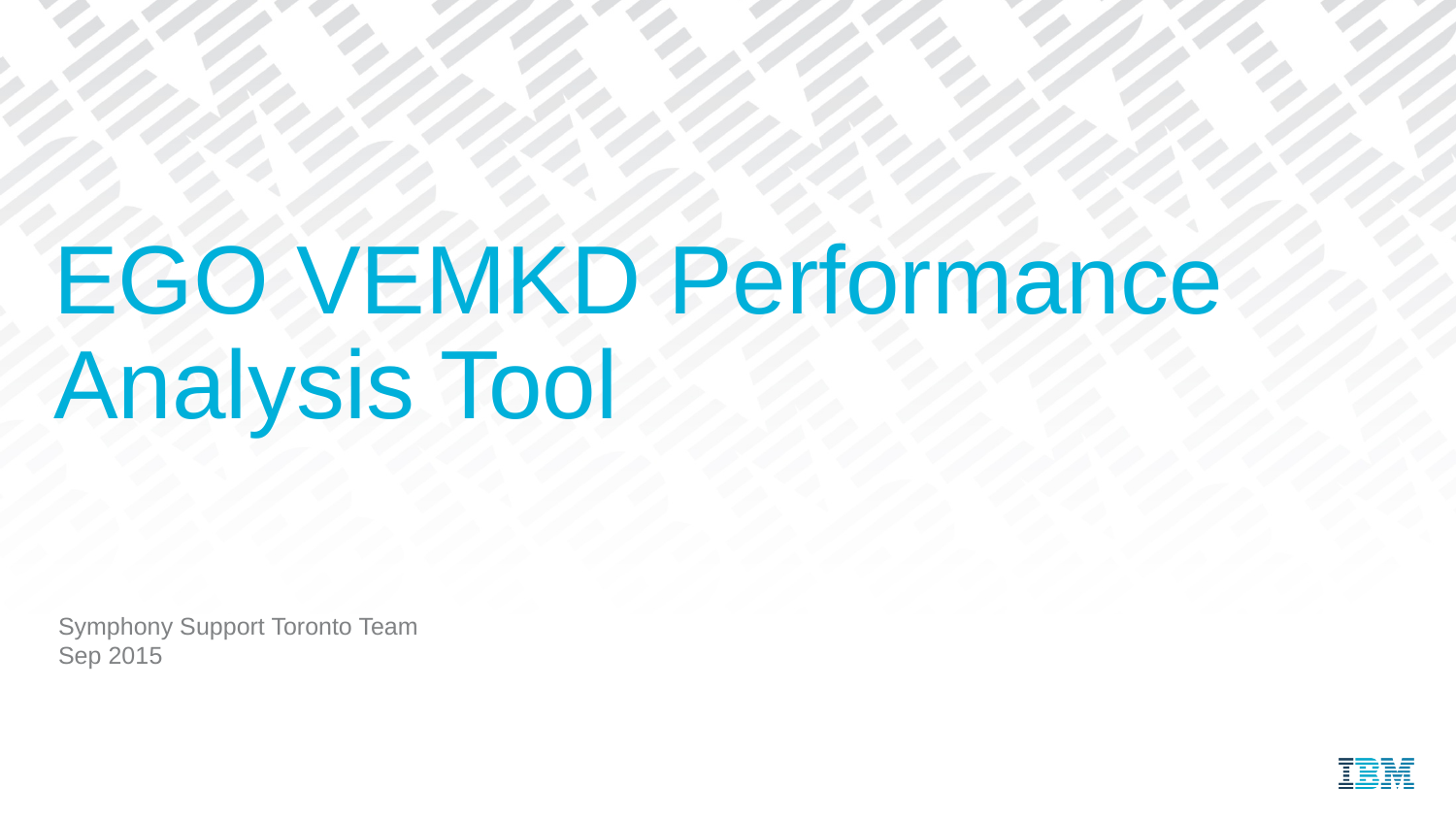

# EGO VEMKD Performance Analysis Tool

Symphony Support Toronto Team
Sep 2015